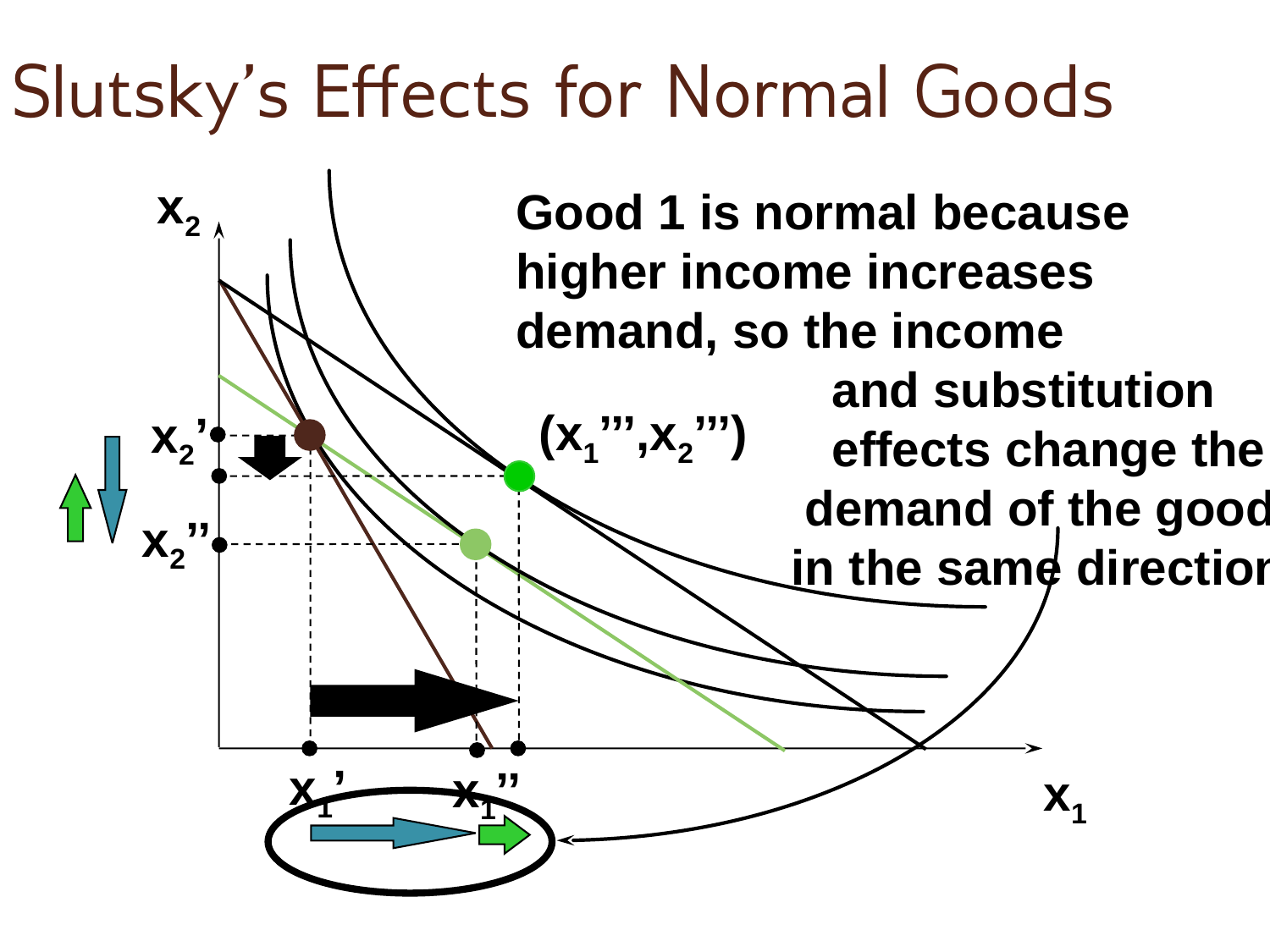

# Slutsky’s Effects for Normal Goods
x2

Good 1 is normal because
higher income increases
demand, so the income
                       and substitution
                       effects change the
                     demand of the good
                    in the same direction

(x1’’’,x2’’’)
x2’

x2’’

x1’
x1’’
x1